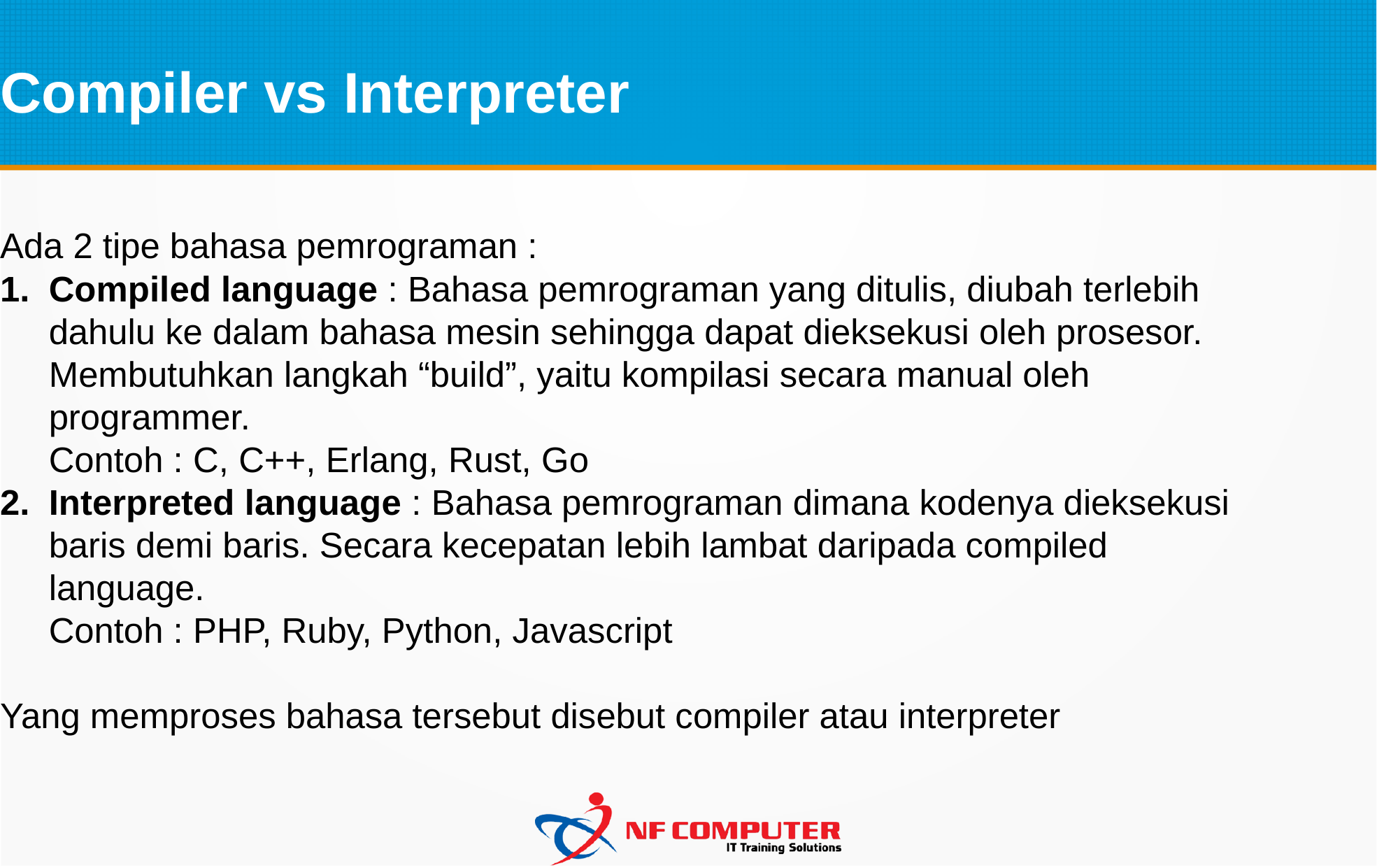

Compiler vs Interpreter
Ada 2 tipe bahasa pemrograman :
Compiled language : Bahasa pemrograman yang ditulis, diubah terlebih dahulu ke dalam bahasa mesin sehingga dapat dieksekusi oleh prosesor. Membutuhkan langkah “build”, yaitu kompilasi secara manual oleh programmer.
Contoh : C, C++, Erlang, Rust, Go
Interpreted language : Bahasa pemrograman dimana kodenya dieksekusi baris demi baris. Secara kecepatan lebih lambat daripada compiled language.
Contoh : PHP, Ruby, Python, Javascript

Yang memproses bahasa tersebut disebut compiler atau interpreter